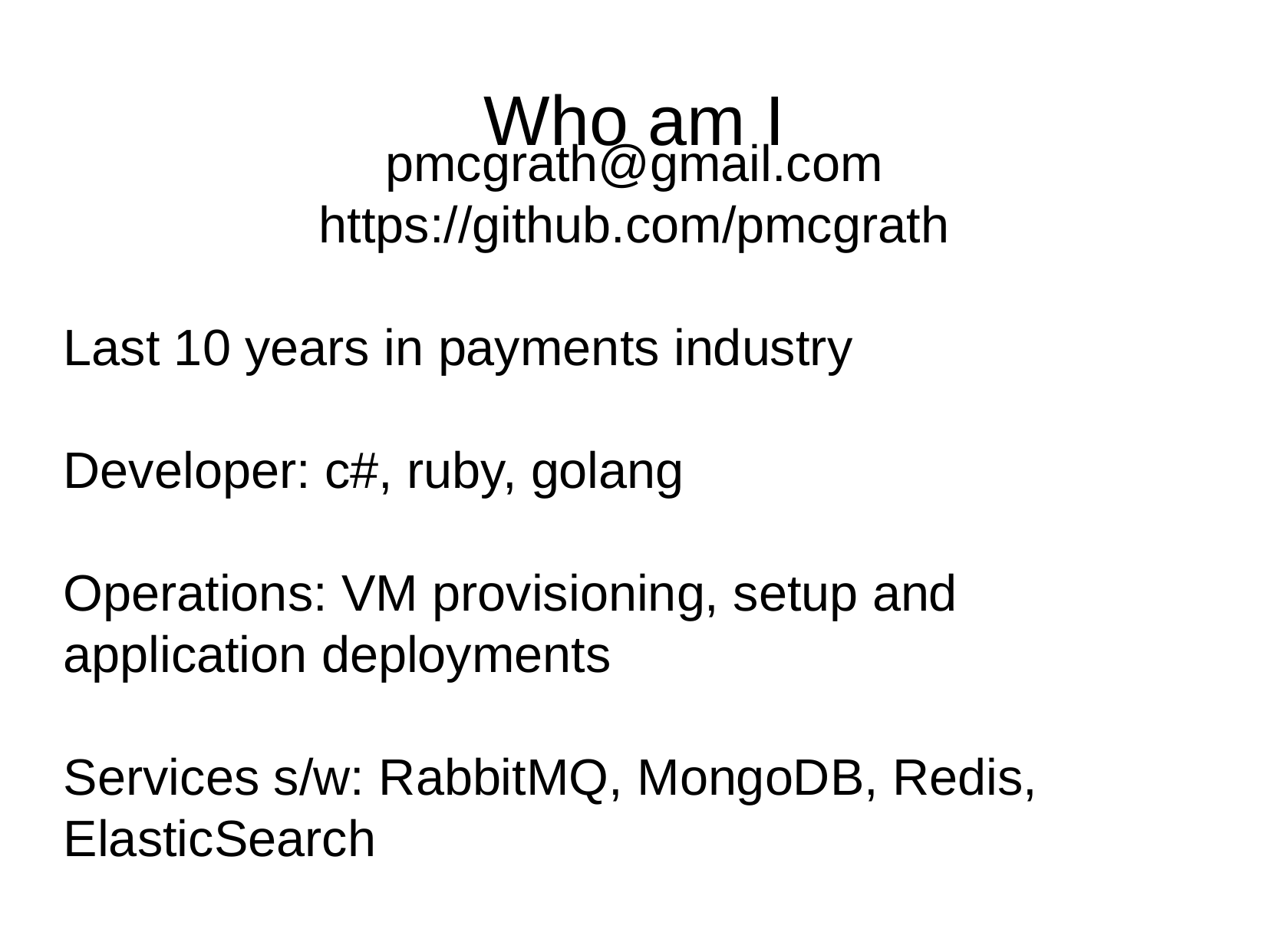

Who am I
pmcgrath@gmail.com
https://github.com/pmcgrath

Last 10 years in payments industry

Developer: c#, ruby, golang

Operations: VM provisioning, setup and application deployments

Services s/w: RabbitMQ, MongoDB, Redis, ElasticSearch